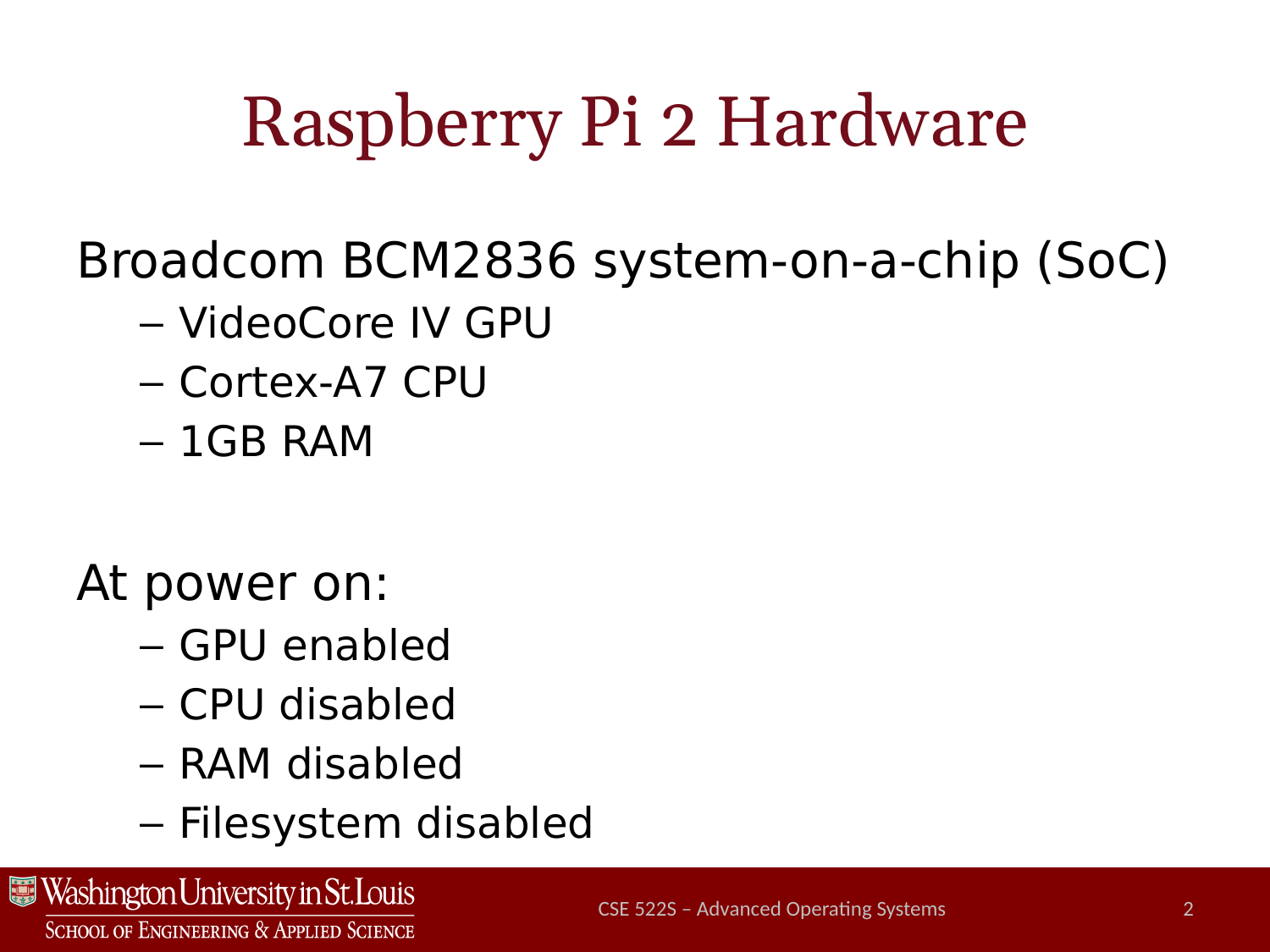

# Raspberry Pi 2 Hardware
Broadcom BCM2836 system-on-a-chip (SoC)
VideoCore IV GPU
Cortex-A7 CPU
1GB RAM

At power on:
GPU enabled
CPU disabled
RAM disabled
Filesystem disabled
CSE 522S – Advanced Operating Systems
2